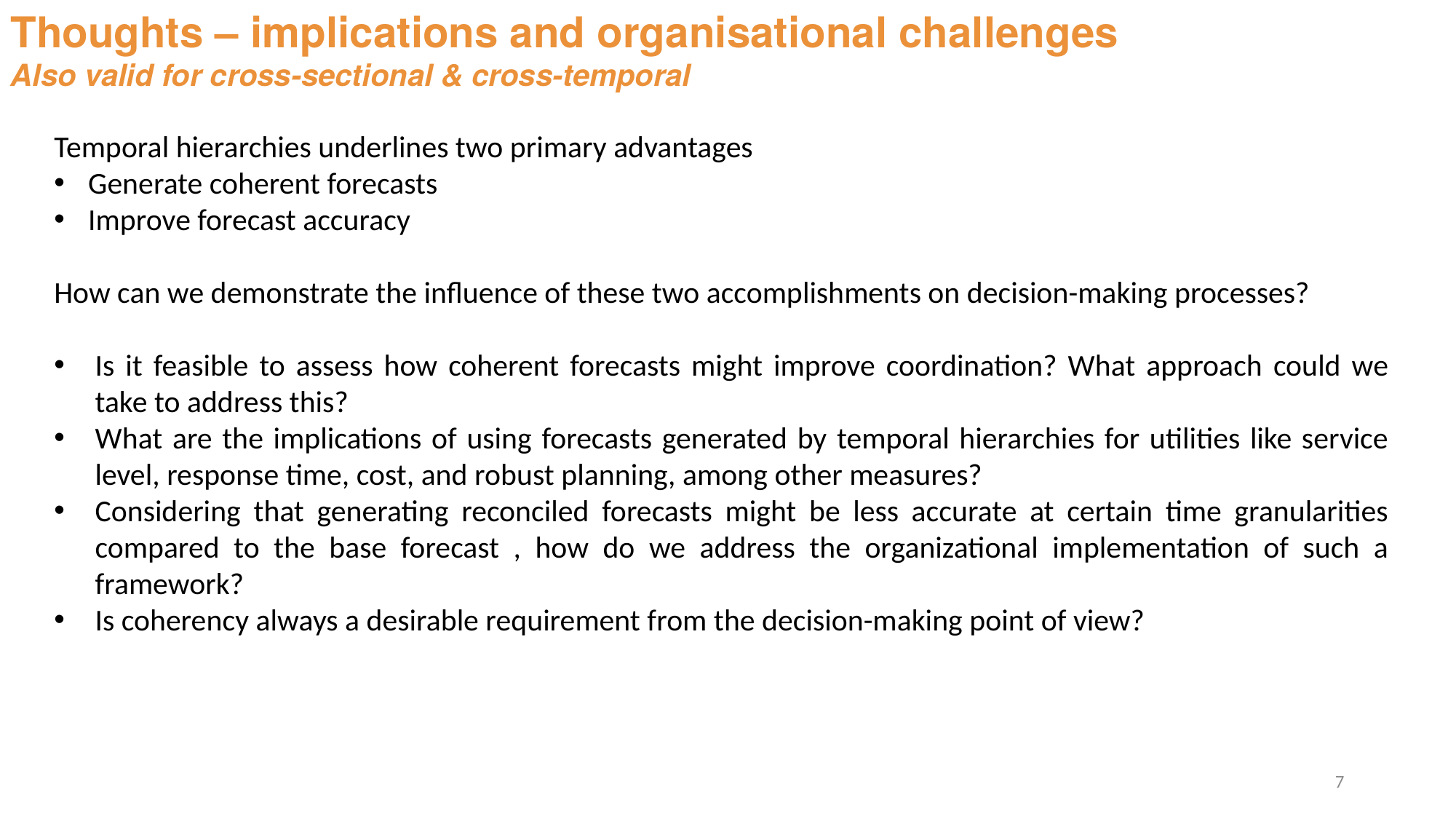

Thoughts – implications and organisational challenges
Also valid for cross-sectional & cross-temporal
Temporal hierarchies underlines two primary advantages
Generate coherent forecasts
Improve forecast accuracy

How can we demonstrate the influence of these two accomplishments on decision-making processes?

Is it feasible to assess how coherent forecasts might improve coordination? What approach could we take to address this?
What are the implications of using forecasts generated by temporal hierarchies for utilities like service level, response time, cost, and robust planning, among other measures?
Considering that generating reconciled forecasts might be less accurate at certain time granularities compared to the base forecast , how do we address the organizational implementation of such a framework?
Is coherency always a desirable requirement from the decision-making point of view?
7